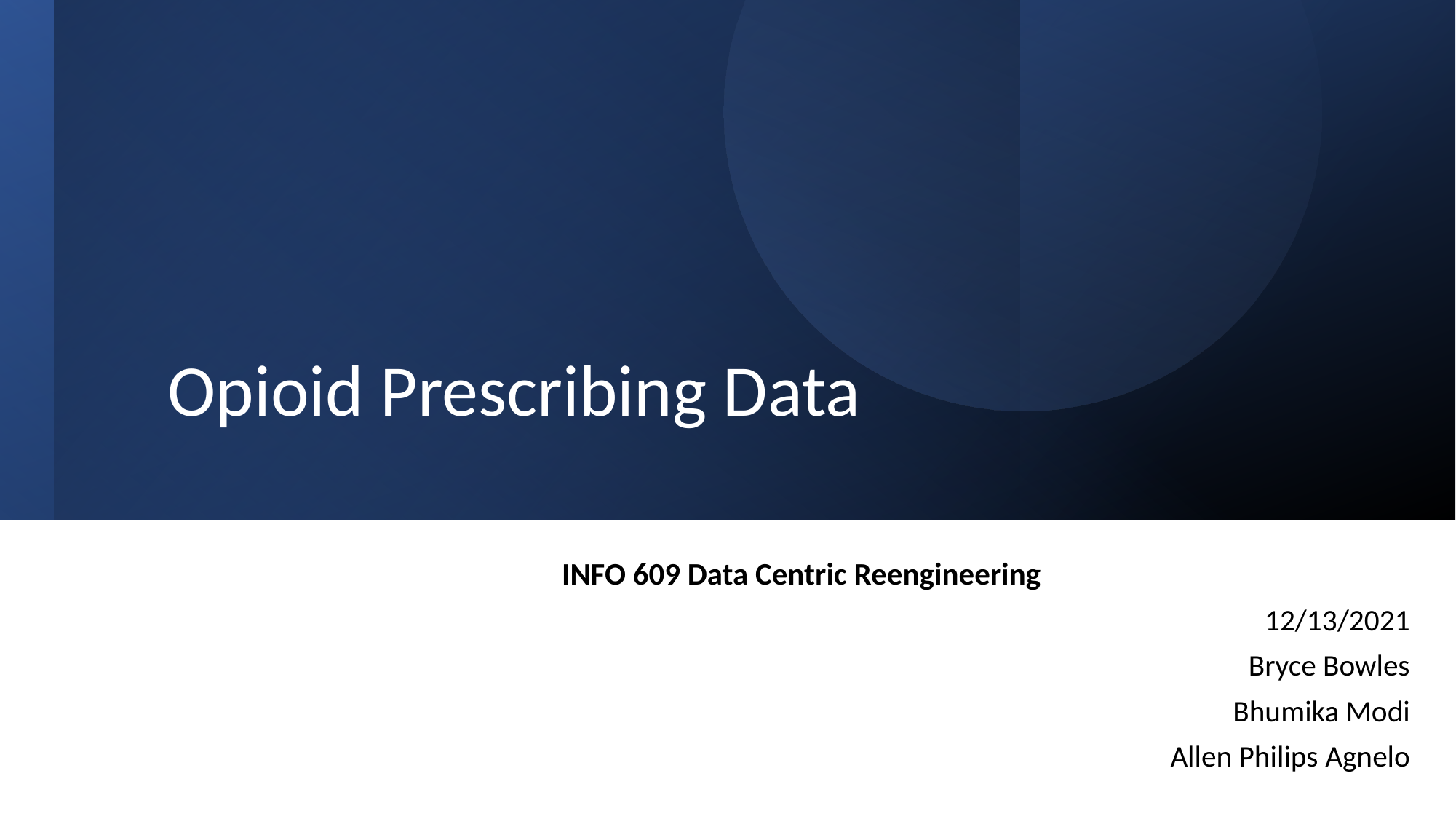

# Opioid Prescribing Data
INFO 609 Data Centric Reengineering
12/13/2021
Bryce Bowles
Bhumika Modi
Allen Philips Agnelo